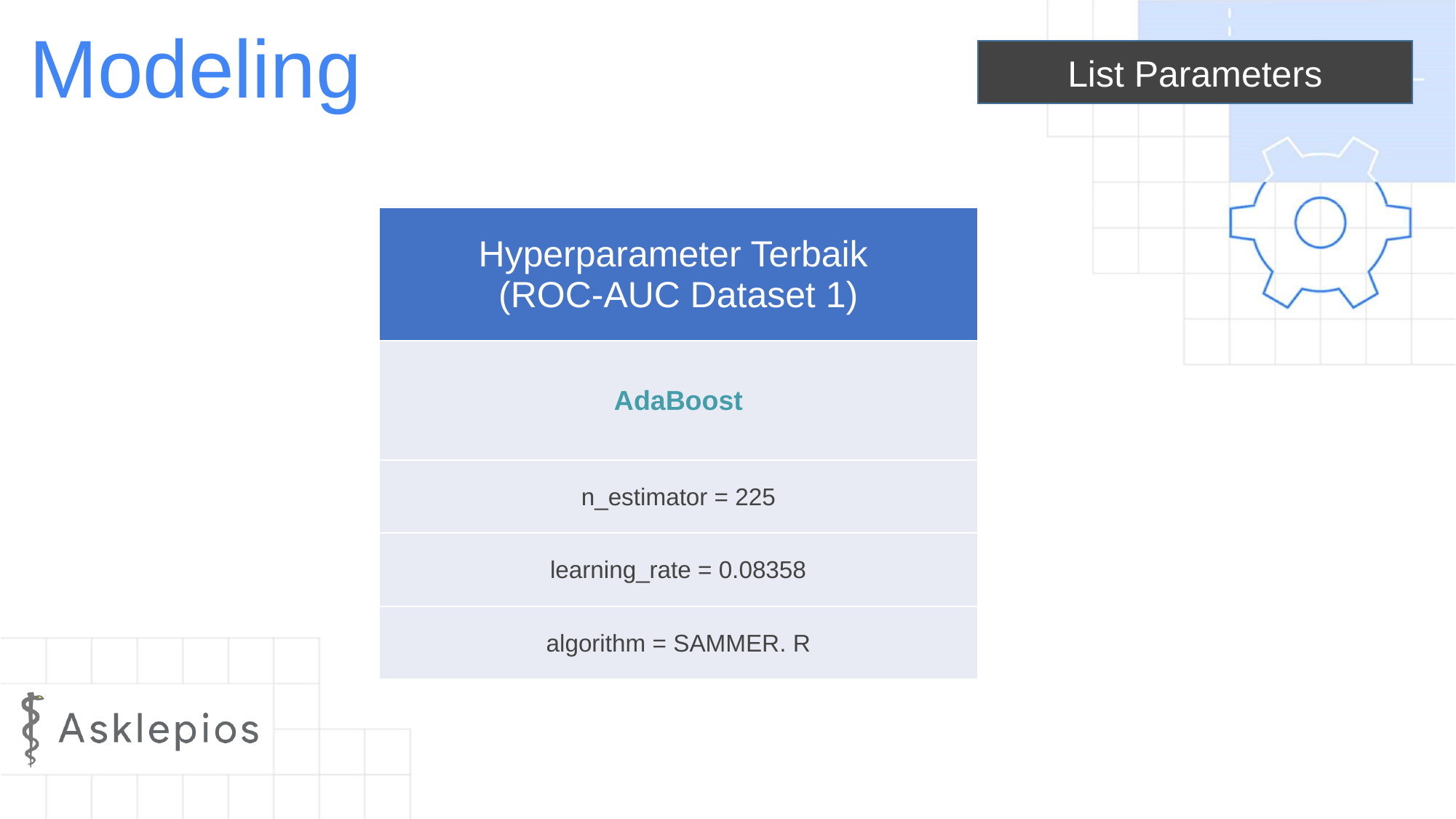

# Modeling
List Parameters
| Hyperparameter Terbaik (ROC-AUC Dataset 1) |
| --- |
| AdaBoost |
| n\_estimator = 225 |
| learning\_rate = 0.08358 |
| algorithm = SAMMER. R |